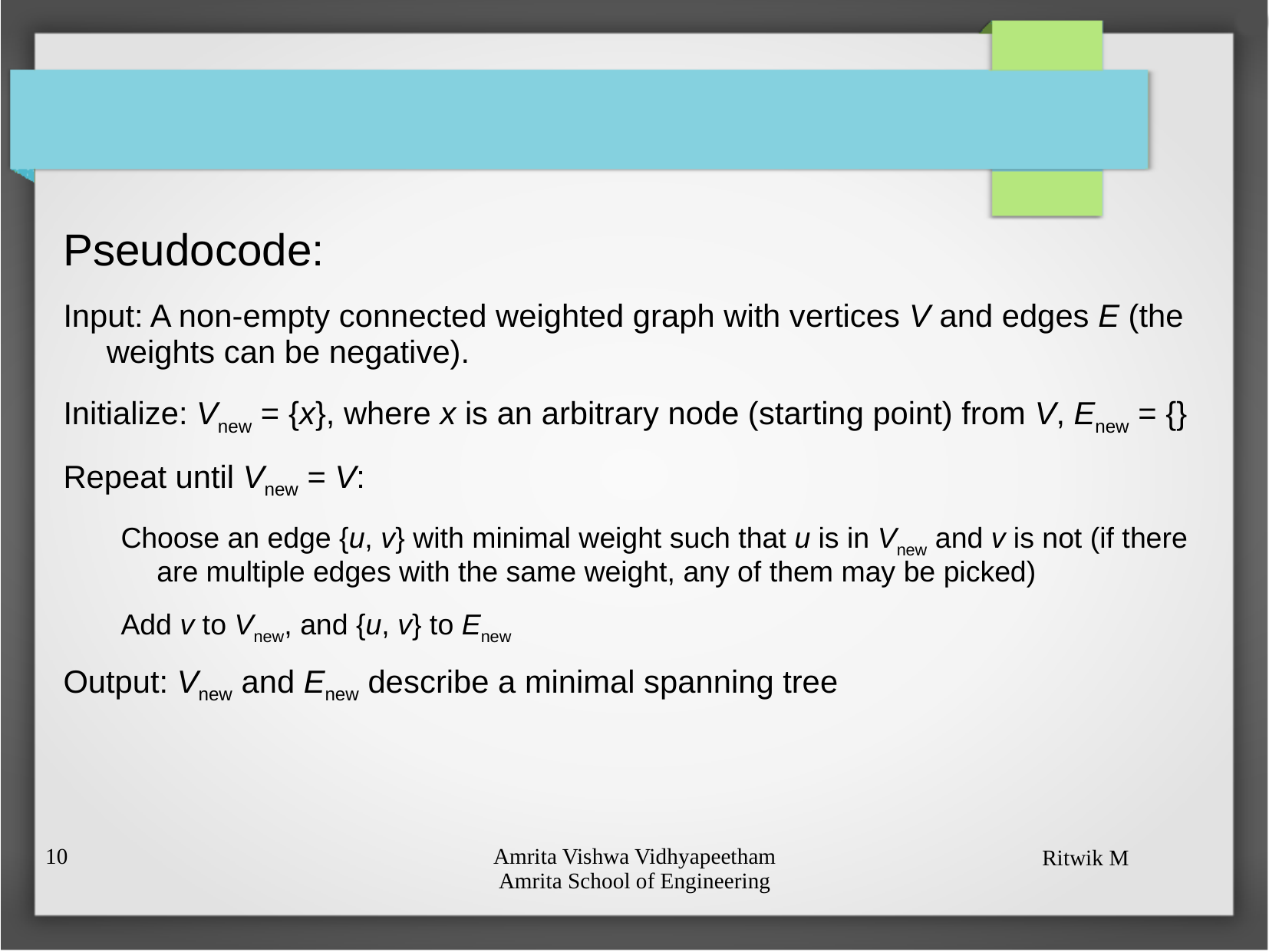

#
Pseudocode:
Input: A non-empty connected weighted graph with vertices V and edges E (the weights can be negative).
Initialize: Vnew = {x}, where x is an arbitrary node (starting point) from V, Enew = {}
Repeat until Vnew = V:
Choose an edge {u, v} with minimal weight such that u is in Vnew and v is not (if there are multiple edges with the same weight, any of them may be picked)
Add v to Vnew, and {u, v} to Enew
Output: Vnew and Enew describe a minimal spanning tree

10
Amrita Vishwa Vidhyapeetham
Amrita School of Engineering